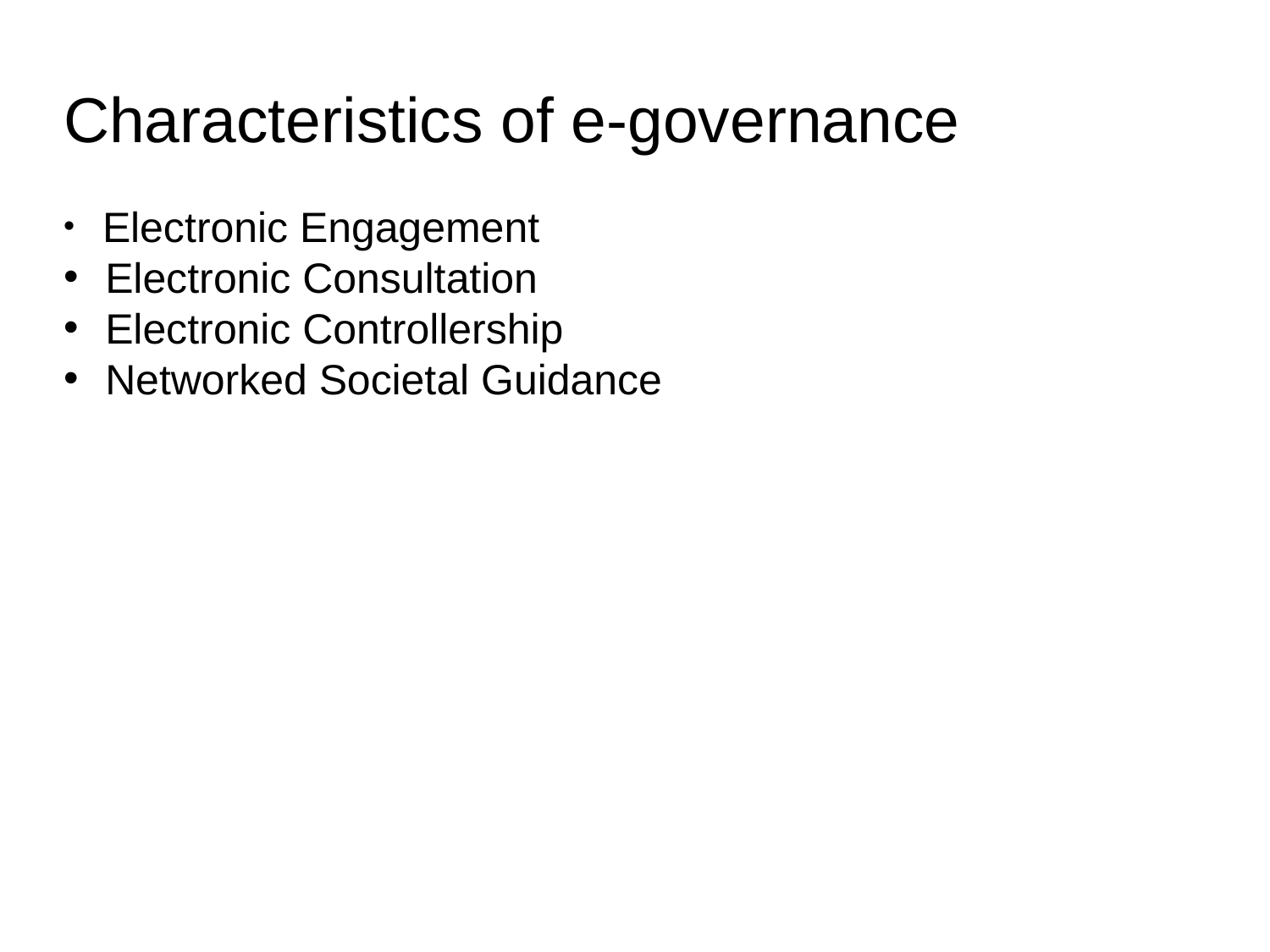

# Characteristics of e-governance
 Electronic Engagement
 Electronic Consultation
 Electronic Controllership
 Networked Societal Guidance